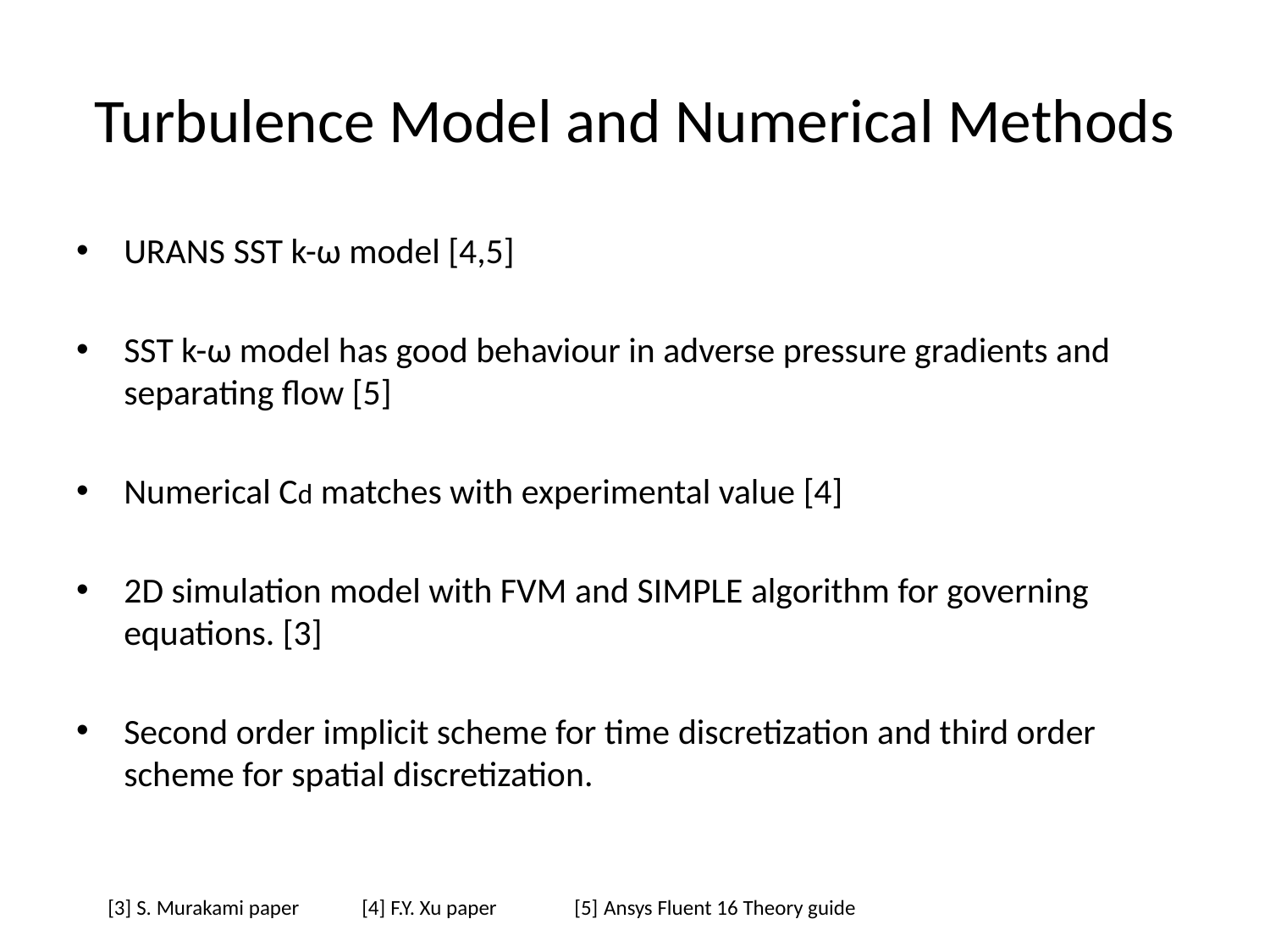

# Turbulence Model and Numerical Methods
URANS SST k-ω model [4,5]

SST k-ω model has good behaviour in adverse pressure gradients and separating flow [5]

Numerical Cd matches with experimental value [4]

2D simulation model with FVM and SIMPLE algorithm for governing equations. [3]

Second order implicit scheme for time discretization and third order scheme for spatial discretization.

[3] S. Murakami paper	[4] F.Y. Xu paper                [5] Ansys Fluent 16 Theory guide